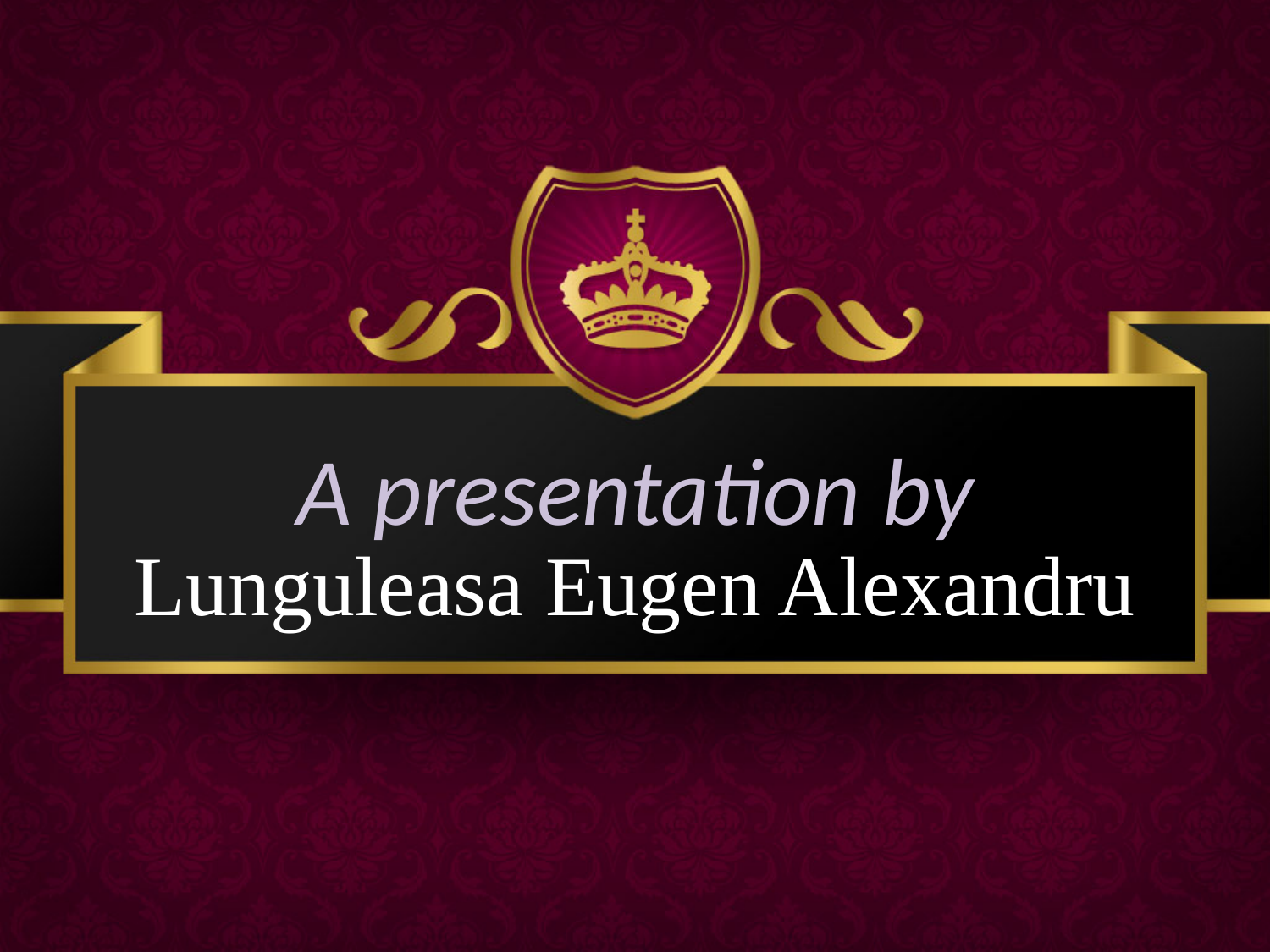

A presentation by
# Lunguleasa Eugen Alexandru